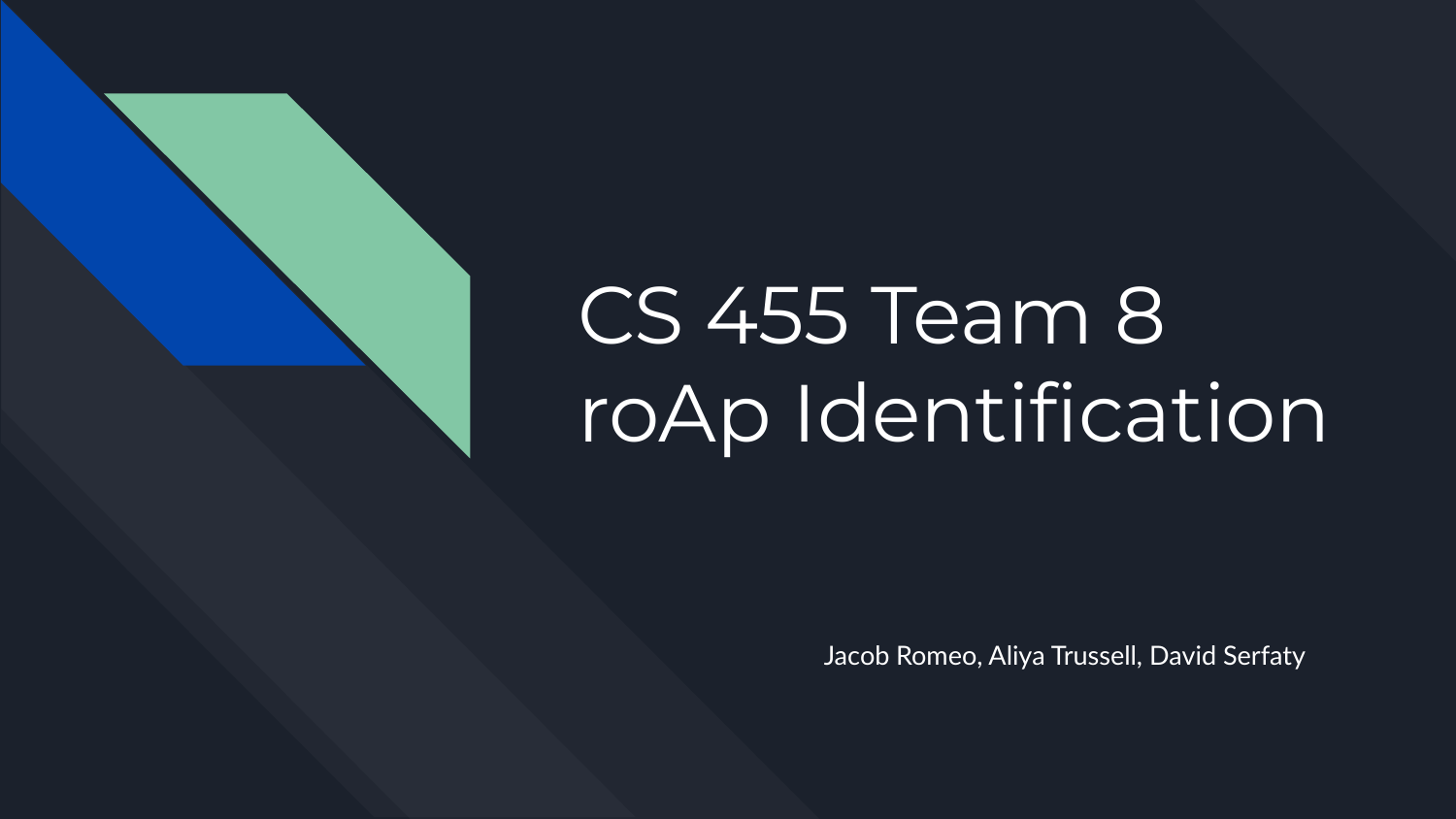

# CS 455 Team 8
roAp Identification
Jacob Romeo, Aliya Trussell, David Serfaty